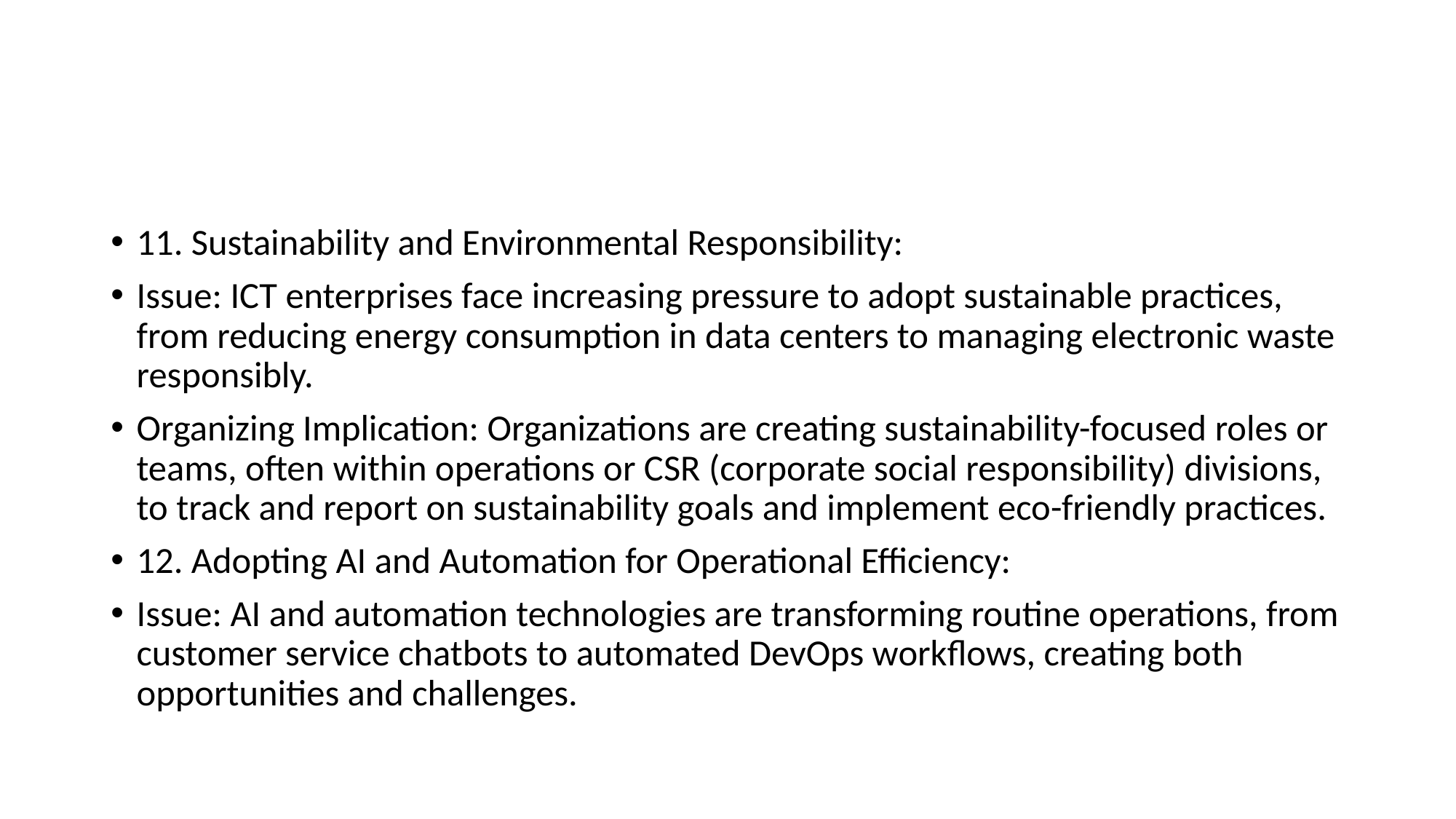

#
11. Sustainability and Environmental Responsibility:
Issue: ICT enterprises face increasing pressure to adopt sustainable practices, from reducing energy consumption in data centers to managing electronic waste responsibly.
Organizing Implication: Organizations are creating sustainability-focused roles or teams, often within operations or CSR (corporate social responsibility) divisions, to track and report on sustainability goals and implement eco-friendly practices.
12. Adopting AI and Automation for Operational Efficiency:
Issue: AI and automation technologies are transforming routine operations, from customer service chatbots to automated DevOps workflows, creating both opportunities and challenges.